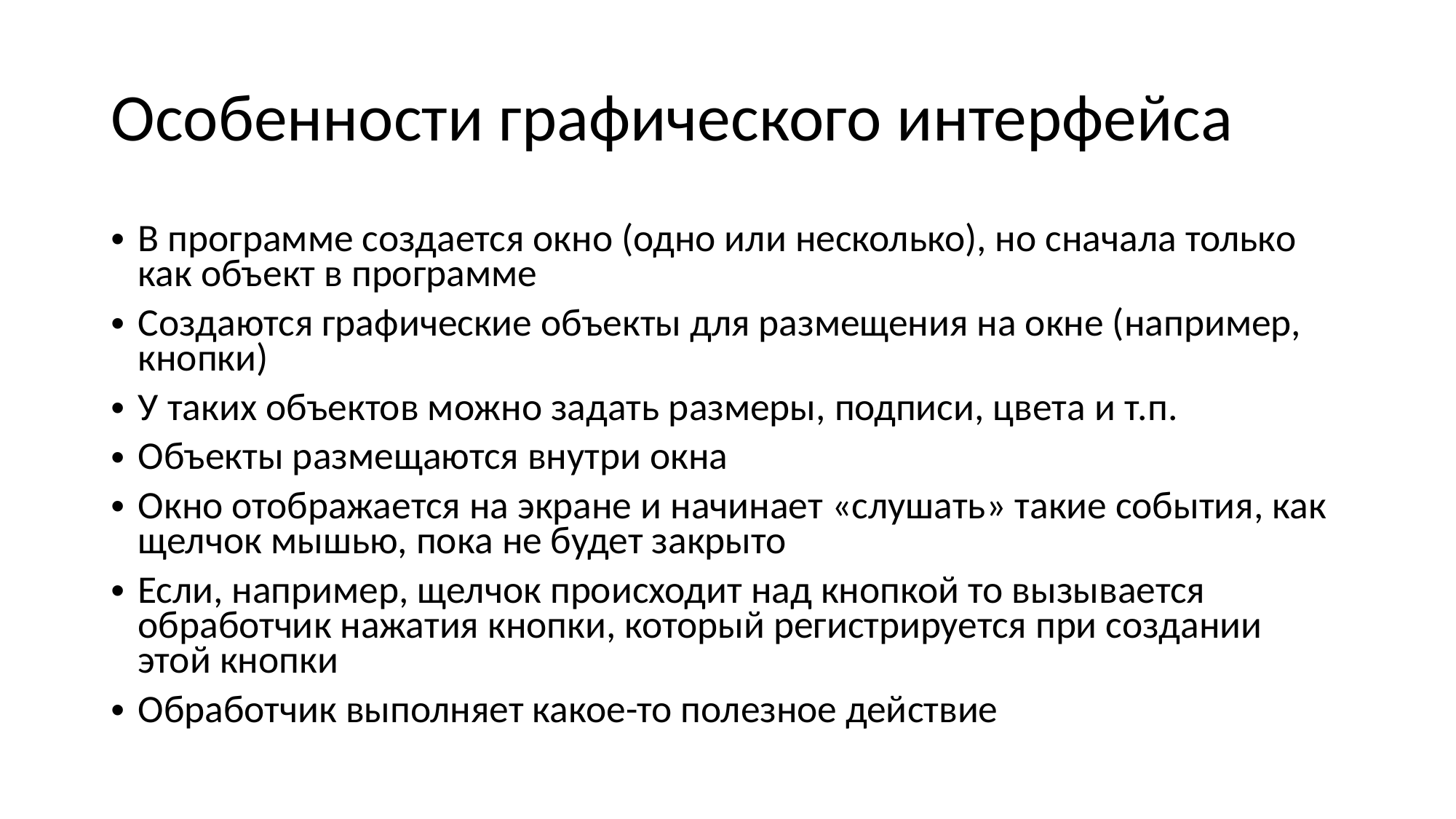

# Особенности графического интерфейса
В программе создается окно (одно или несколько), но сначала только как объект в программе
Создаются графические объекты для размещения на окне (например, кнопки)
У таких объектов можно задать размеры, подписи, цвета и т.п.
Объекты размещаются внутри окна
Окно отображается на экране и начинает «слушать» такие события, как щелчок мышью, пока не будет закрыто
Если, например, щелчок происходит над кнопкой то вызывается обработчик нажатия кнопки, который регистрируется при создании этой кнопки
Обработчик выполняет какое-то полезное действие